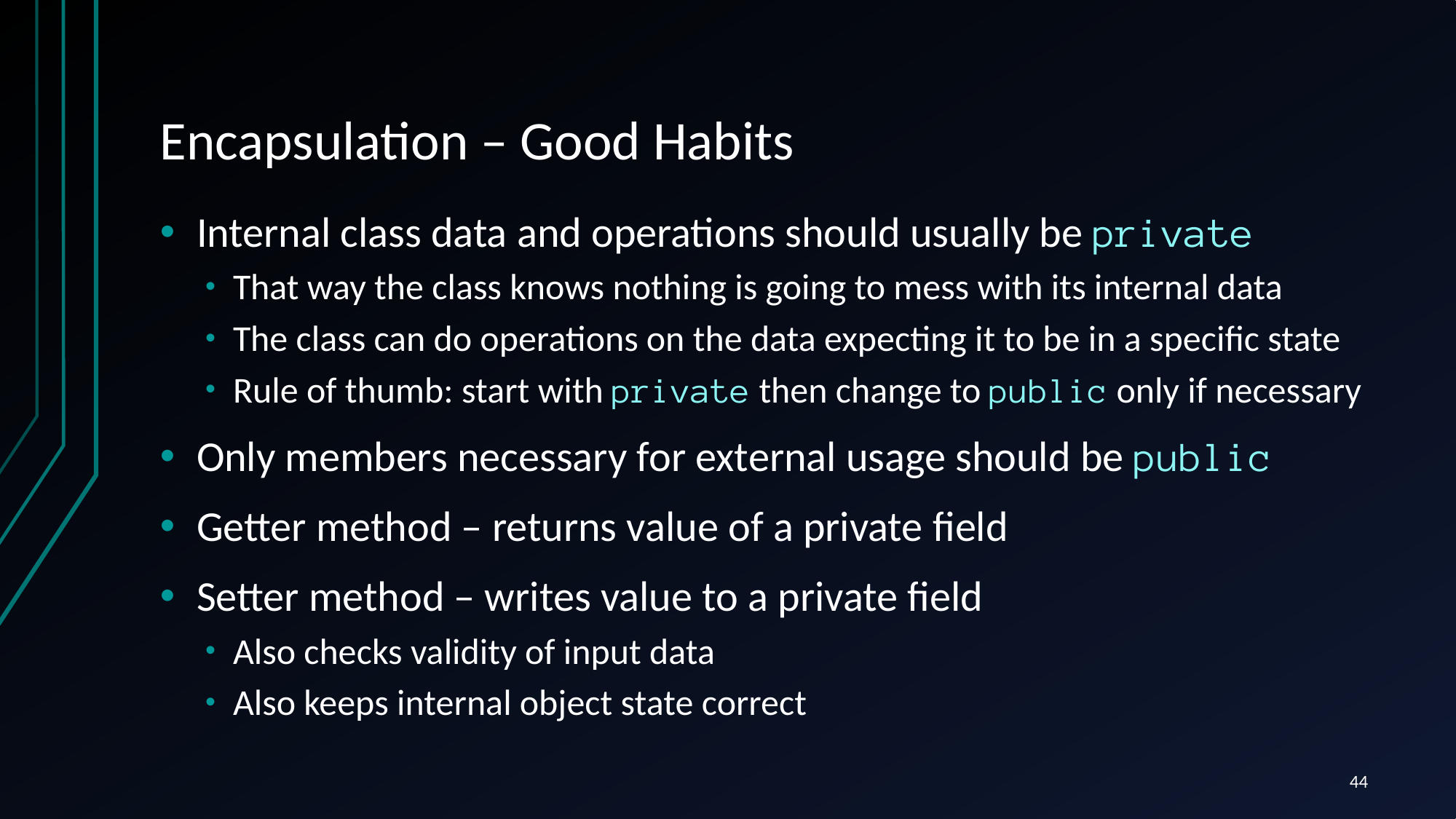

# Encapsulation – Good Habits
Internal class data and operations should usually be private
That way the class knows nothing is going to mess with its internal data
The class can do operations on the data expecting it to be in a specific state
Rule of thumb: start with private then change to public only if necessary
Only members necessary for external usage should be public
Getter method – returns value of a private field
Setter method – writes value to a private field
Also checks validity of input data
Also keeps internal object state correct

44